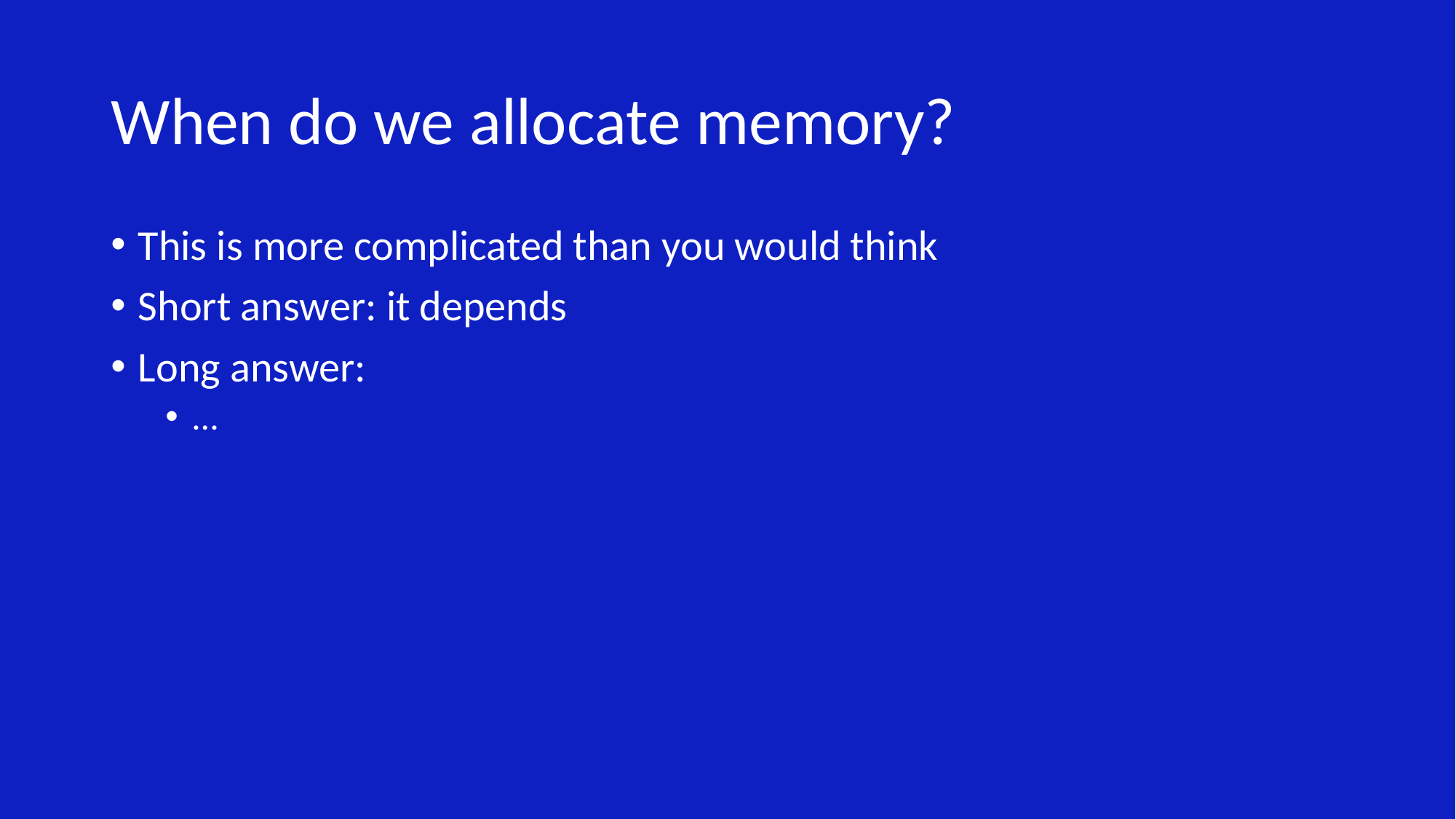

# When do we allocate memory?
This is more complicated than you would think
Short answer: it depends
Long answer:
…